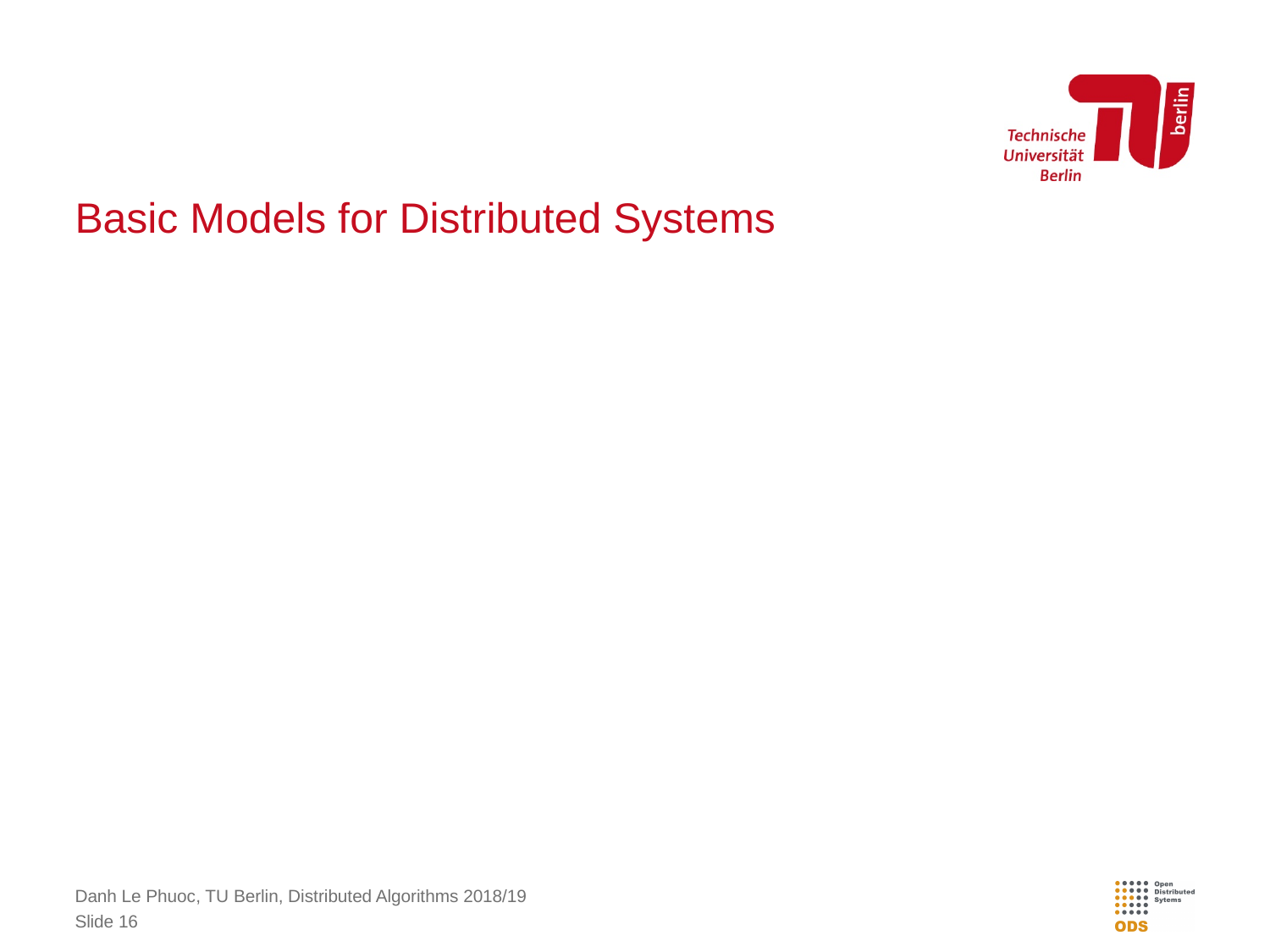

# Basic Models for Distributed Systems

Danh Le Phuoc, TU Berlin, Distributed Algorithms 2018/19
16